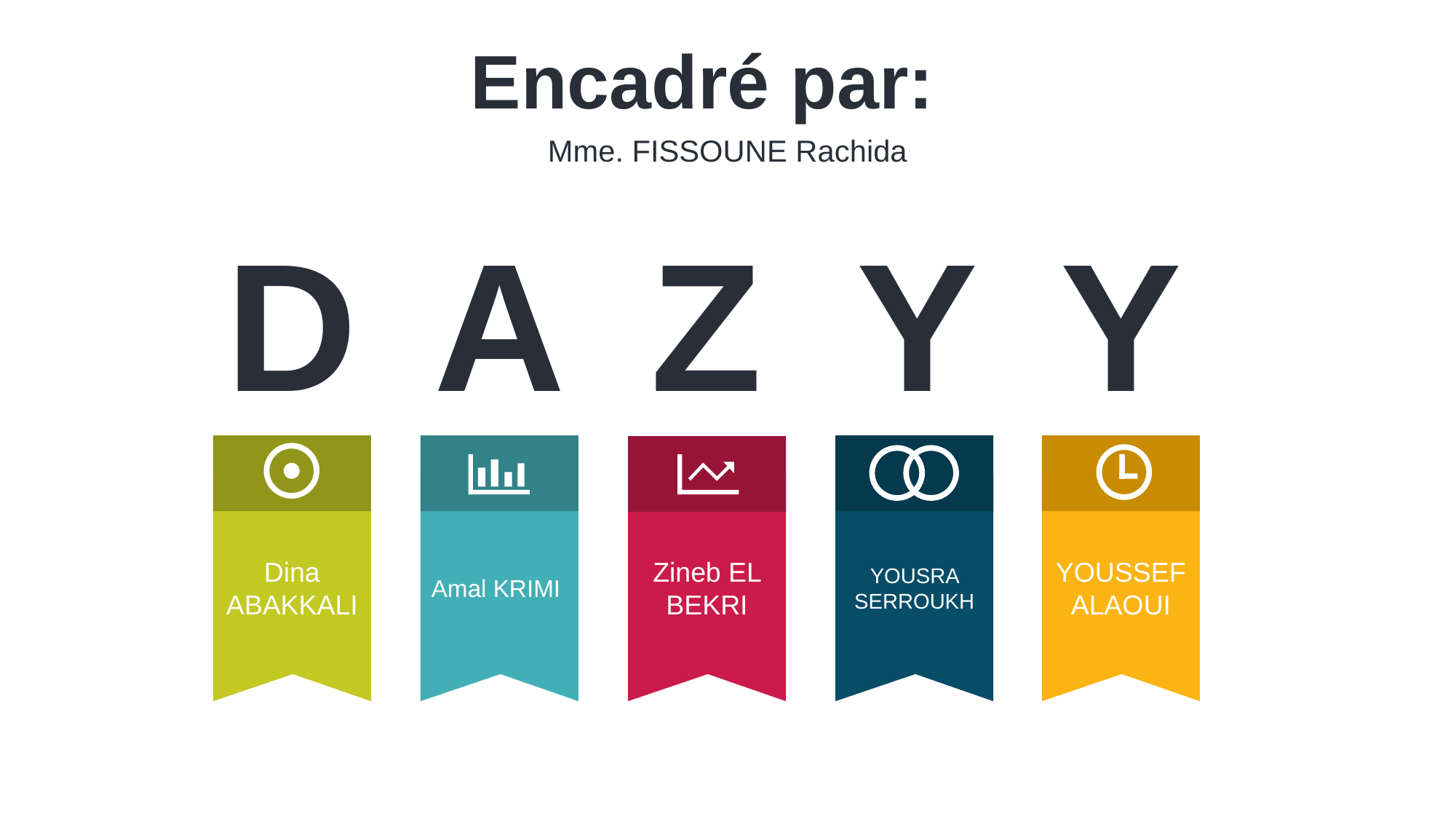

Encadré par:
Mme. FISSOUNE Rachida
D
A
Z
Y
Y

Dina ABAKKALI
Amal KRIMI
Zineb EL BEKRI
YOUSRA SERROUKH
YOUSSEF ALAOUI